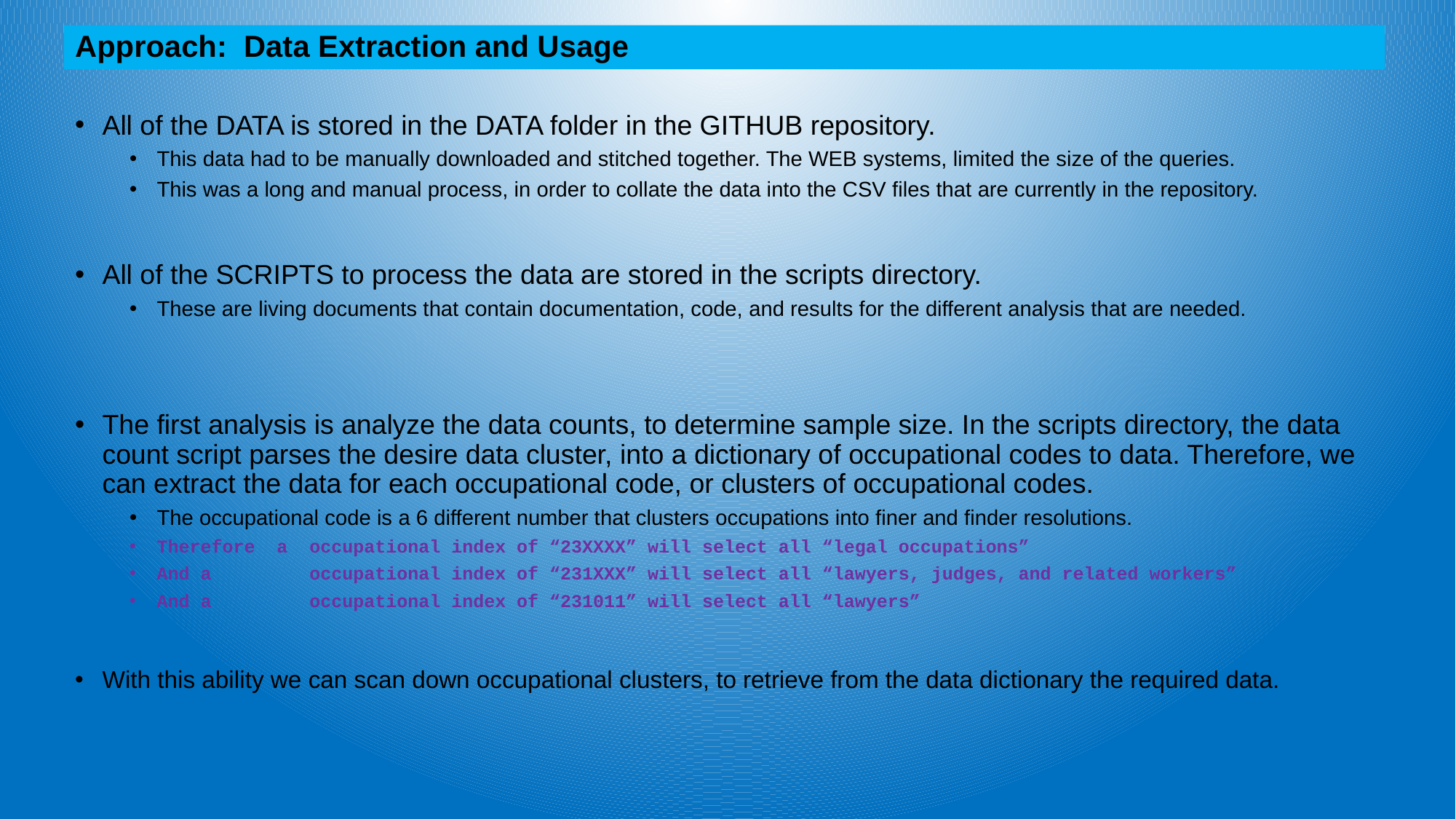

Approach:  Data Extraction and Usage
All of the DATA is stored in the DATA folder in the GITHUB repository.
This data had to be manually downloaded and stitched together. The WEB systems, limited the size of the queries.
This was a long and manual process, in order to collate the data into the CSV files that are currently in the repository.

All of the SCRIPTS to process the data are stored in the scripts directory.
These are living documents that contain documentation, code, and results for the different analysis that are needed.

The first analysis is analyze the data counts, to determine sample size. In the scripts directory, the data count script parses the desire data cluster, into a dictionary of occupational codes to data. Therefore, we can extract the data for each occupational code, or clusters of occupational codes.
The occupational code is a 6 different number that clusters occupations into finer and finder resolutions.
Therefore  a  occupational index of “23XXXX” will select all “legal occupations”
And a         occupational index of “231XXX” will select all “lawyers, judges, and related workers”
And a         occupational index of “231011” will select all “lawyers”

With this ability we can scan down occupational clusters, to retrieve from the data dictionary the required data.